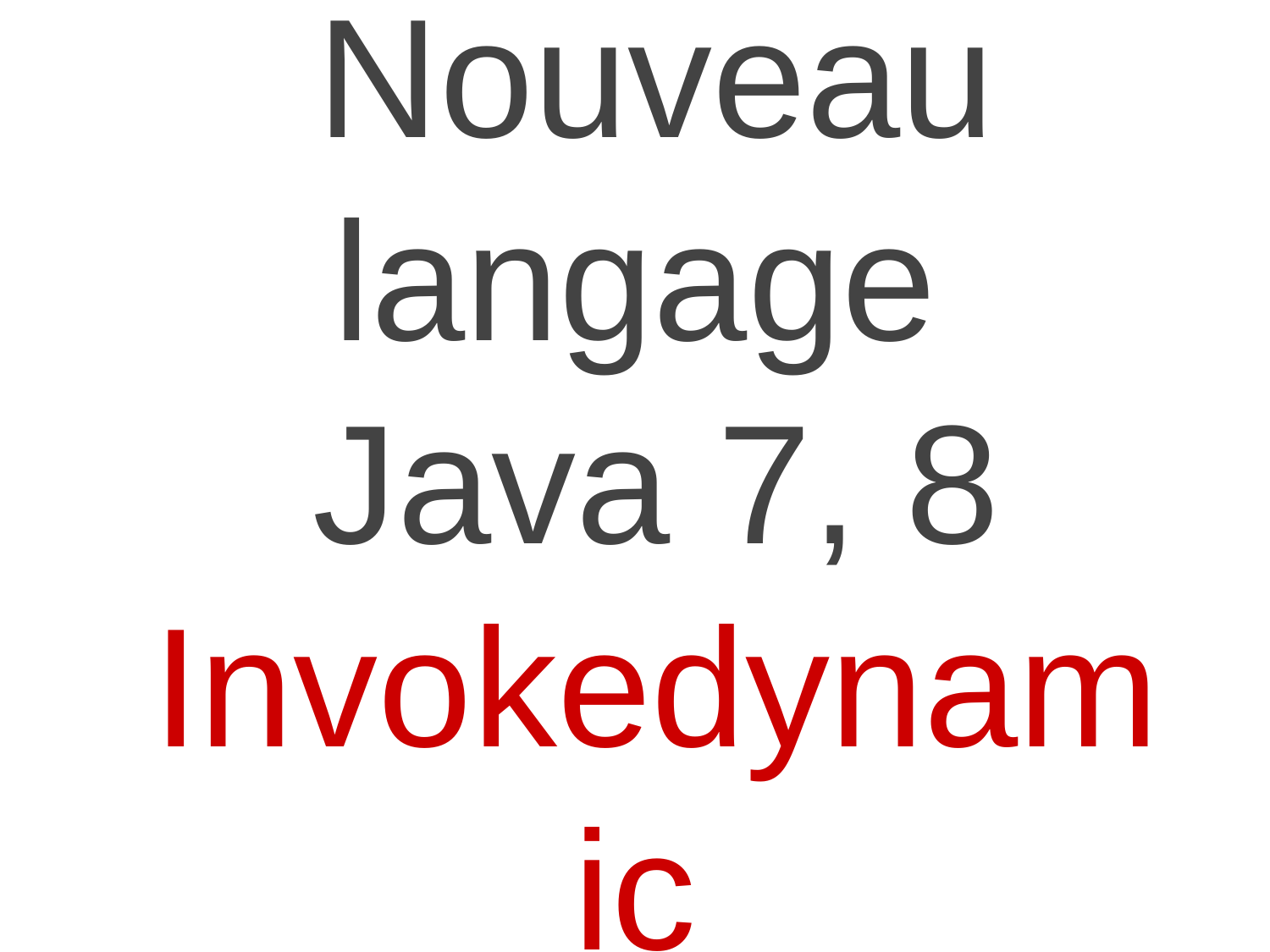

# Nouveau langage
Java 7, 8
Invokedynamic